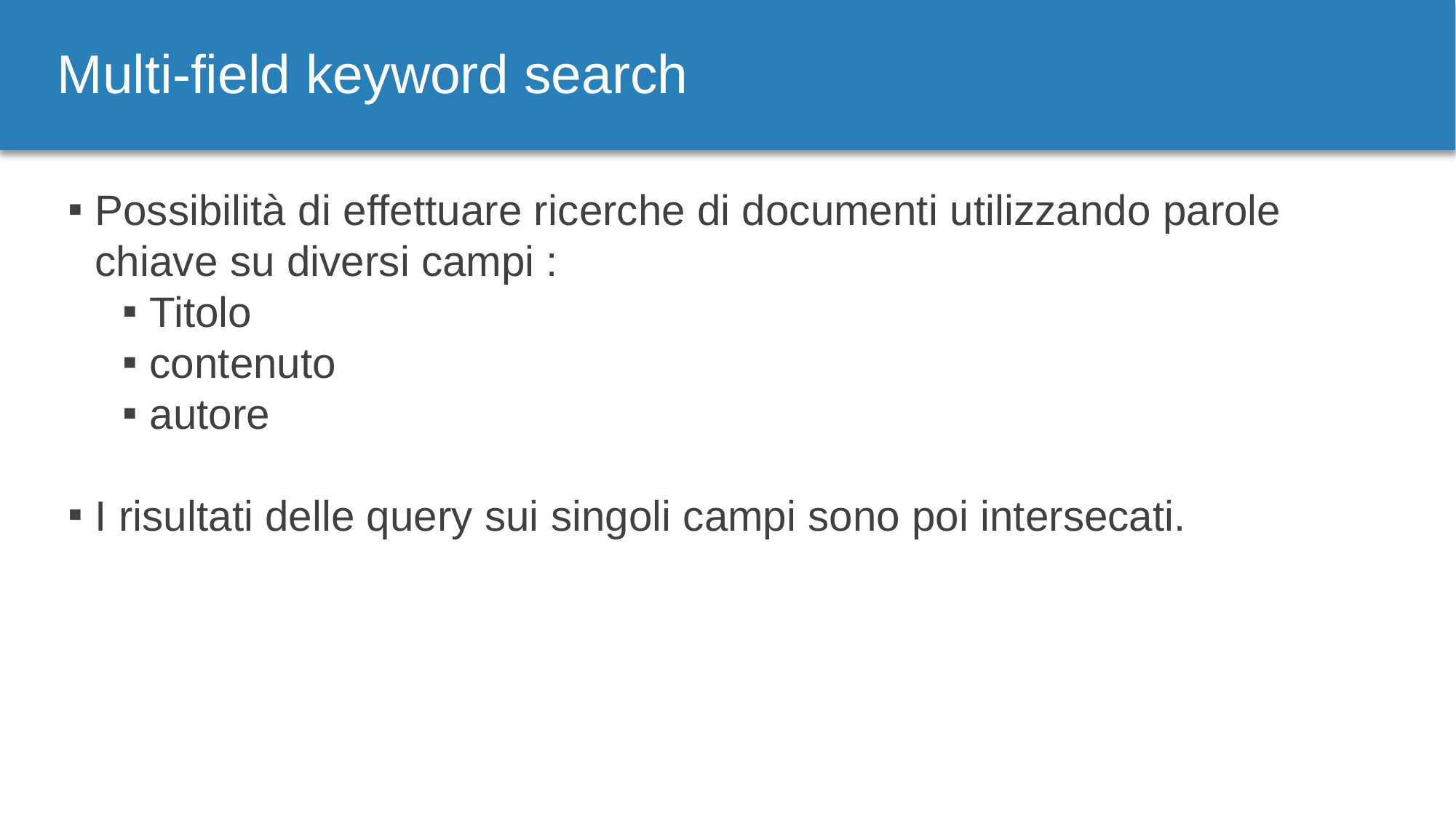

# Multi-field keyword search
Possibilità di effettuare ricerche di documenti utilizzando parole chiave su diversi campi :
Titolo
contenuto
autore

I risultati delle query sui singoli campi sono poi intersecati.